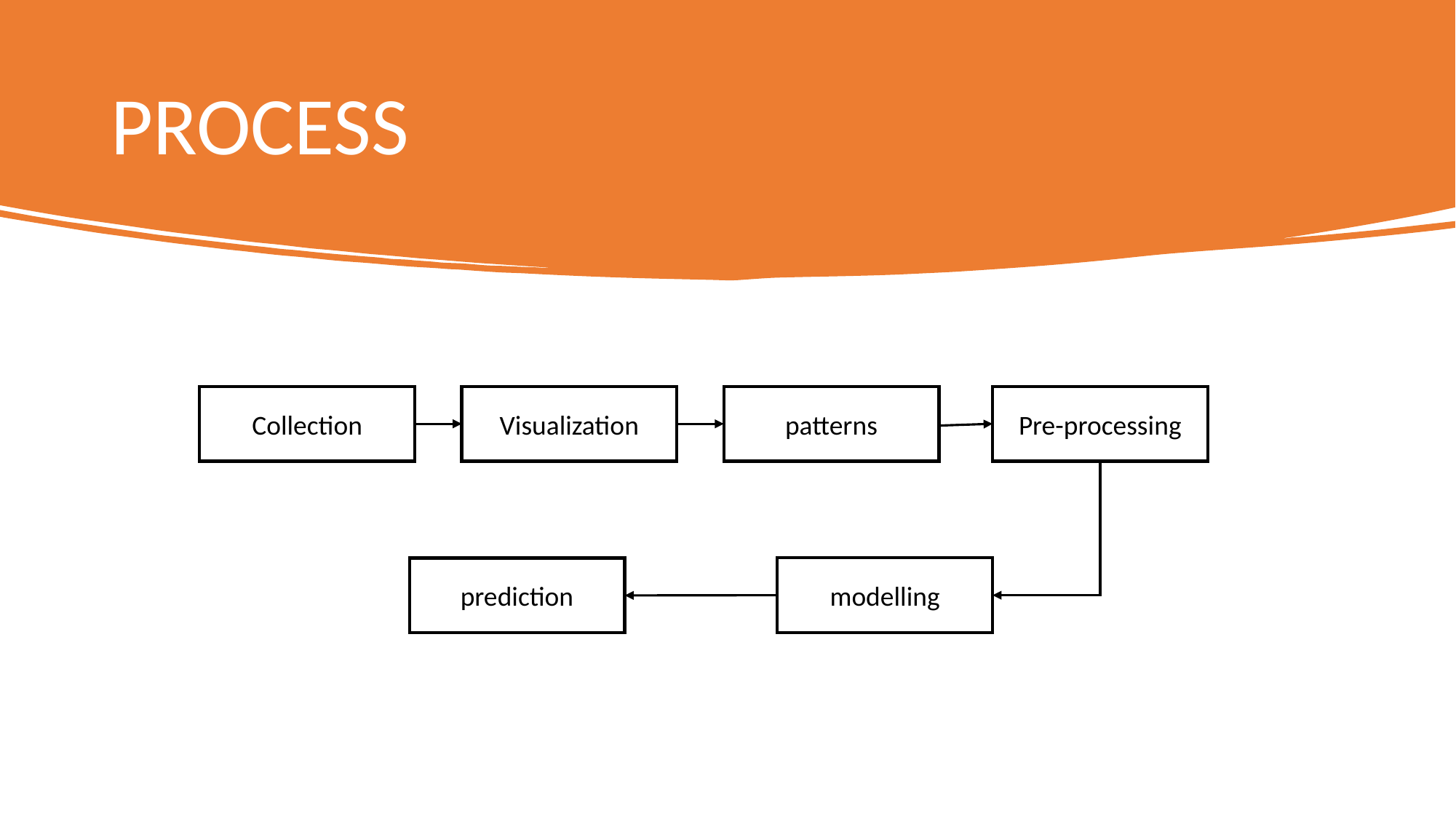

# PROCESS

Collection
Visualization
patterns
Pre-processing
modelling
prediction